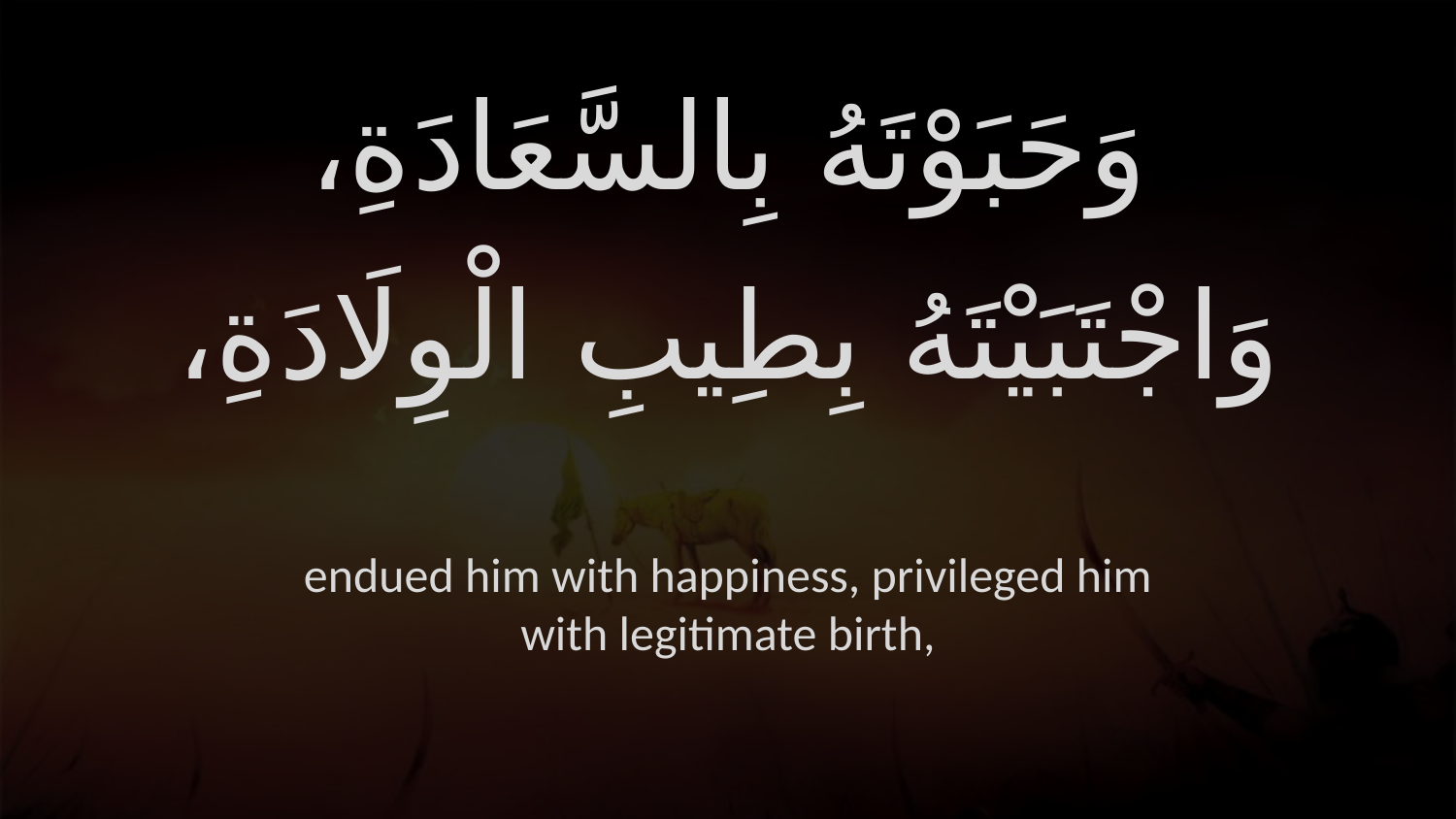

# وَحَبَوْتَهُ بِالسَّعَادَةِ، وَاجْتَبَيْتَهُ بِطِيبِ الْوِلَادَةِ،
endued him with happiness, privileged him with legitimate birth,